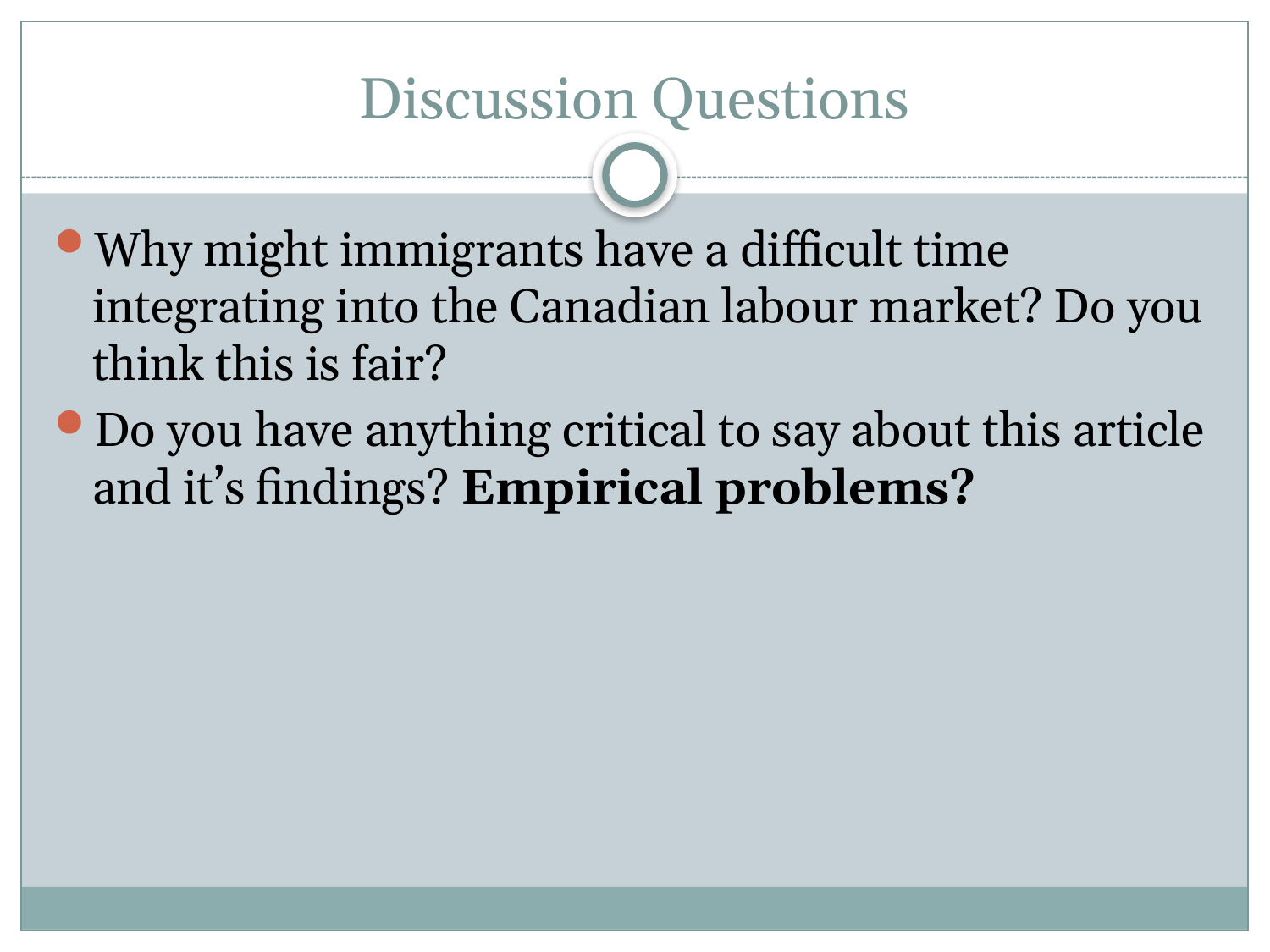

# Discussion Questions
Why might immigrants have a difficult time integrating into the Canadian labour market? Do you think this is fair?
Do you have anything critical to say about this article and it’s findings? Empirical problems?